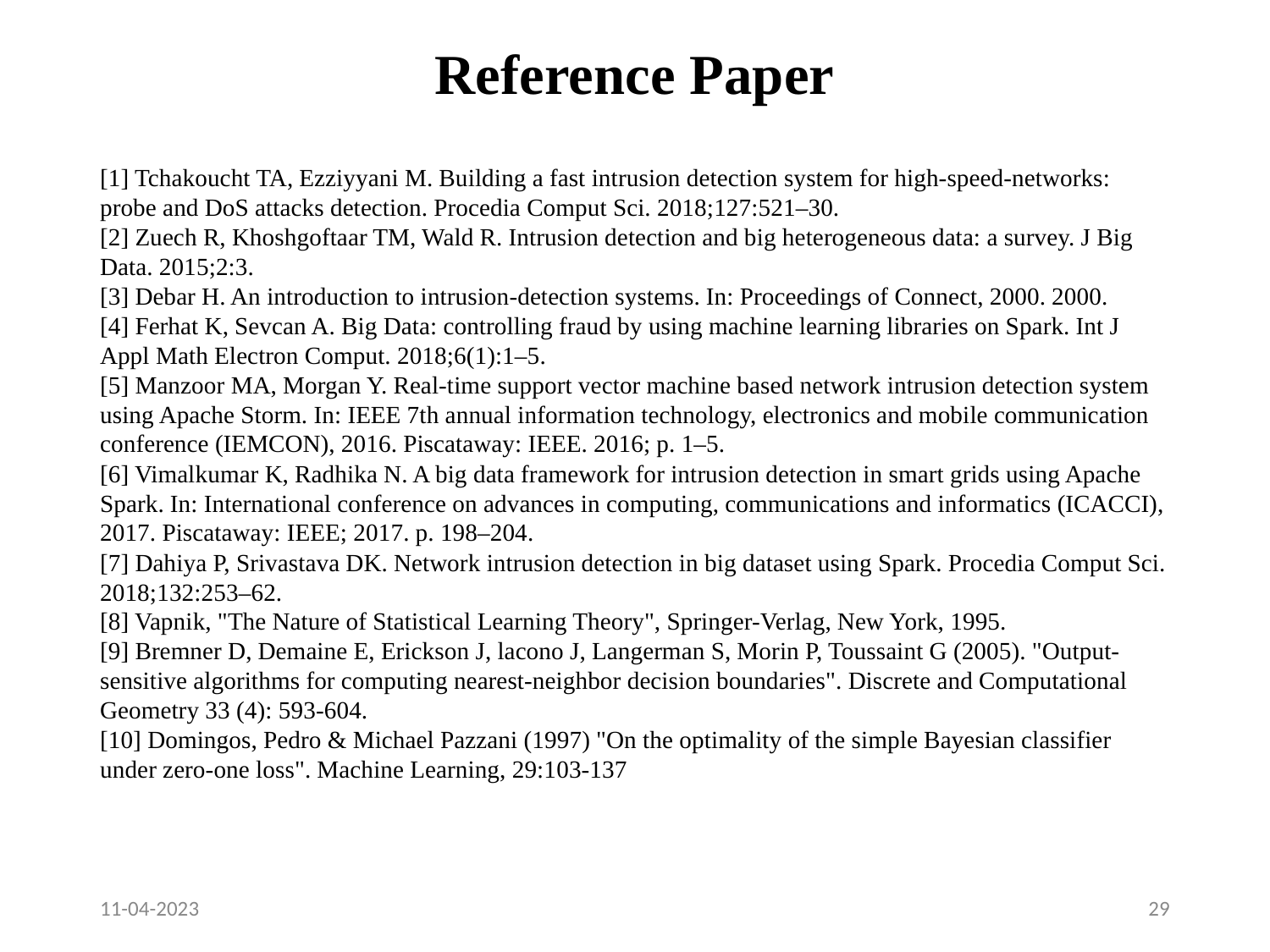

# Reference Paper
[1] Tchakoucht TA, Ezziyyani M. Building a fast intrusion detection system for high-speed-networks: probe and DoS attacks detection. Procedia Comput Sci. 2018;127:521–30.
[2] Zuech R, Khoshgoftaar TM, Wald R. Intrusion detection and big heterogeneous data: a survey. J Big Data. 2015;2:3.
[3] Debar H. An introduction to intrusion-detection systems. In: Proceedings of Connect, 2000. 2000.
[4] Ferhat K, Sevcan A. Big Data: controlling fraud by using machine learning libraries on Spark. Int J Appl Math Electron Comput. 2018;6(1):1–5.
[5] Manzoor MA, Morgan Y. Real-time support vector machine based network intrusion detection system using Apache Storm. In: IEEE 7th annual information technology, electronics and mobile communication conference (IEMCON), 2016. Piscataway: IEEE. 2016; p. 1–5.
[6] Vimalkumar K, Radhika N. A big data framework for intrusion detection in smart grids using Apache Spark. In: International conference on advances in computing, communications and informatics (ICACCI), 2017. Piscataway: IEEE; 2017. p. 198–204.
[7] Dahiya P, Srivastava DK. Network intrusion detection in big dataset using Spark. Procedia Comput Sci. 2018;132:253–62.
[8] Vapnik, "The Nature of Statistical Learning Theory", Springer-Verlag, New York, 1995.
[9] Bremner D, Demaine E, Erickson J, lacono J, Langerman S, Morin P, Toussaint G (2005). "Output-sensitive algorithms for computing nearest-neighbor decision boundaries". Discrete and Computational Geometry 33 (4): 593-604.
[10] Domingos, Pedro & Michael Pazzani (1997) "On the optimality of the simple Bayesian classifier under zero-one loss". Machine Learning, 29:103-137
11-04-2023
29